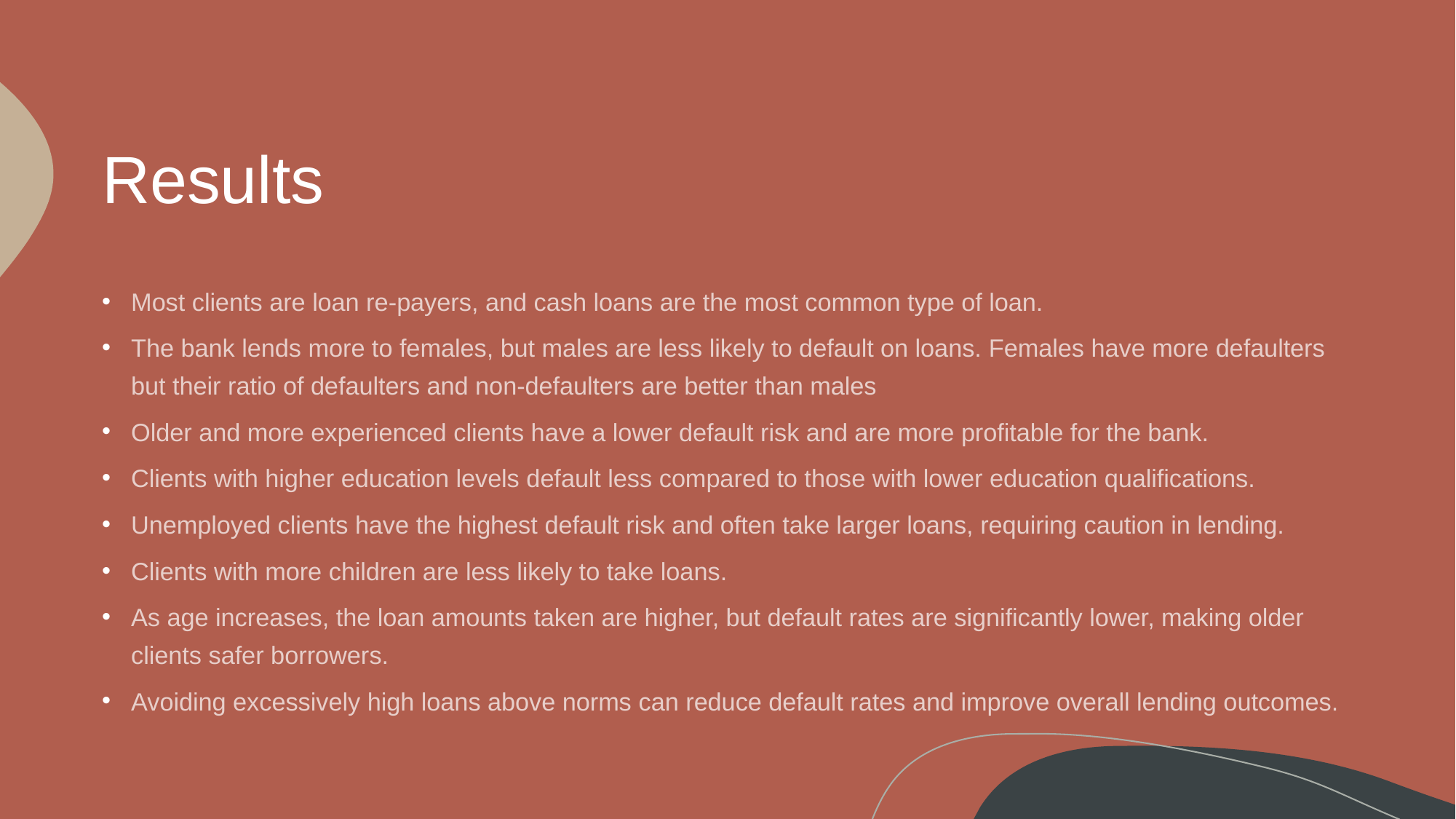

# Results
Most clients are loan re-payers, and cash loans are the most common type of loan.
The bank lends more to females, but males are less likely to default on loans. Females have more defaulters but their ratio of defaulters and non-defaulters are better than males
Older and more experienced clients have a lower default risk and are more profitable for the bank.
Clients with higher education levels default less compared to those with lower education qualifications.
Unemployed clients have the highest default risk and often take larger loans, requiring caution in lending.
Clients with more children are less likely to take loans.
As age increases, the loan amounts taken are higher, but default rates are significantly lower, making older clients safer borrowers.
Avoiding excessively high loans above norms can reduce default rates and improve overall lending outcomes.